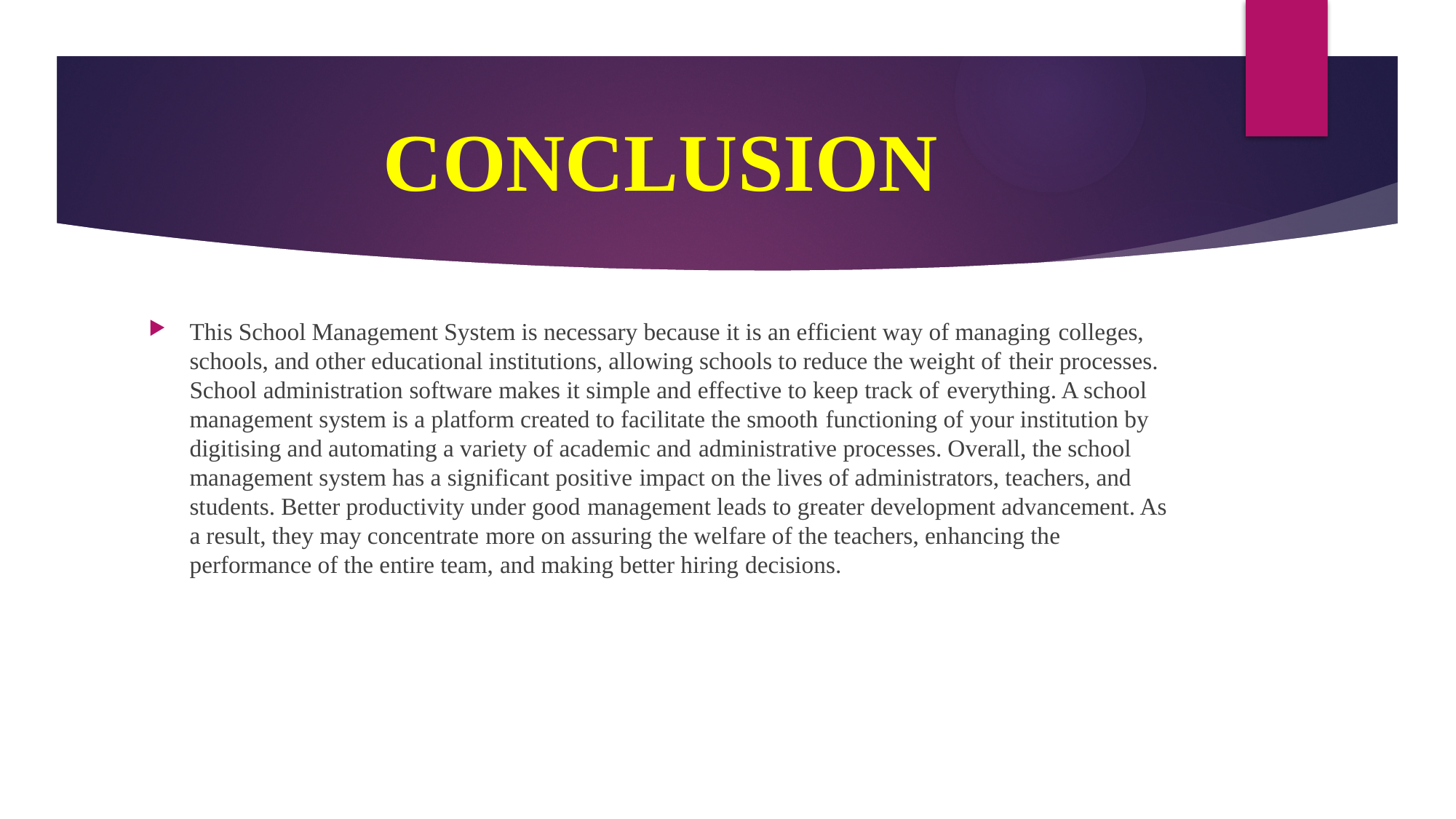

# CONCLUSION
This School Management System is necessary because it is an efficient way of managing colleges, schools, and other educational institutions, allowing schools to reduce the weight of their processes. School administration software makes it simple and effective to keep track of  everything. A school management system is a platform created to facilitate the smooth functioning of your institution by digitising and automating a variety of academic and administrative processes. Overall, the school management system has a significant positive impact on the lives of administrators, teachers, and students. Better productivity under good management leads to greater development advancement. As a result, they may concentrate more on assuring the welfare of the teachers, enhancing the performance of the entire team, and making better hiring decisions.